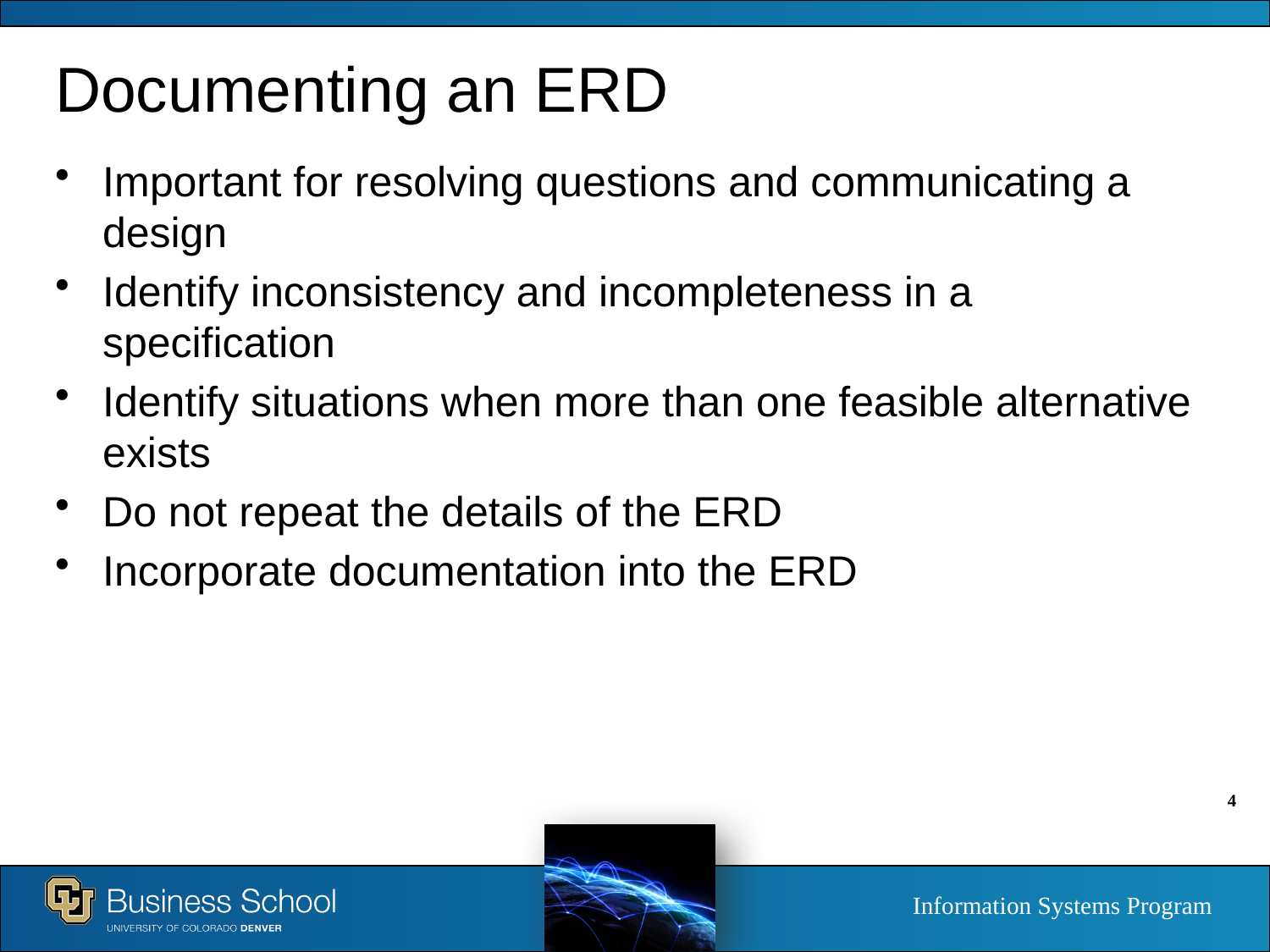

# Documenting an ERD
Important for resolving questions and communicating a design
Identify inconsistency and incompleteness in a specification
Identify situations when more than one feasible alternative exists
Do not repeat the details of the ERD
Incorporate documentation into the ERD